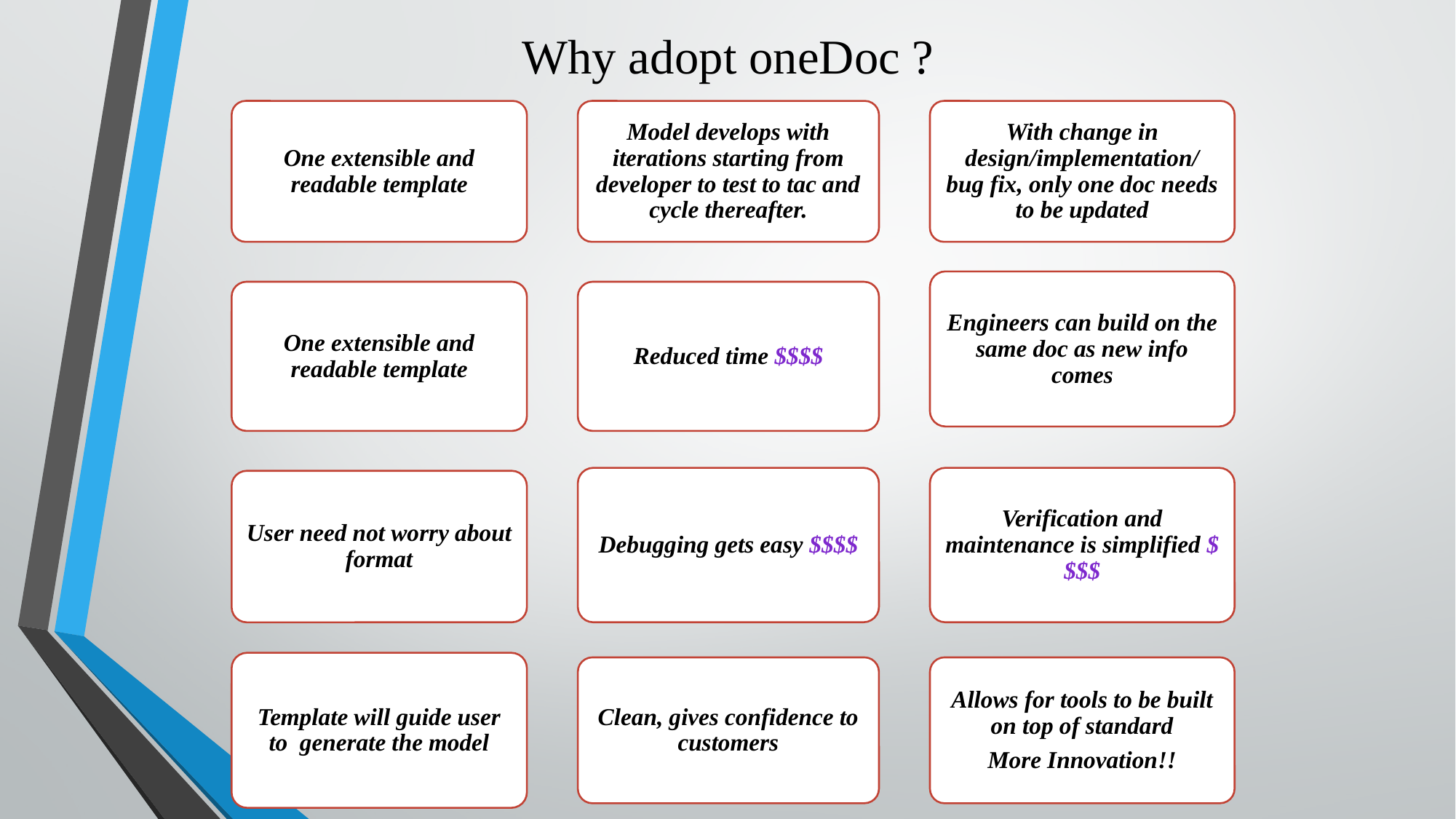

Why adopt oneDoc ?

One extensible and readable template

Model develops with iterations starting from developer to test to tac and cycle thereafter.

With change in design/implementation/ bug fix, only one doc needs to be updated

Engineers can build on the same doc as new info comes

One extensible and readable template

Reduced time $$$$

Debugging gets easy $$$$

Verification and maintenance is simplified $$$$

User need not worry about format

Template will guide user to  generate the model

Clean, gives confidence to customers

Allows for tools to be built on top of standard
More Innovation!!